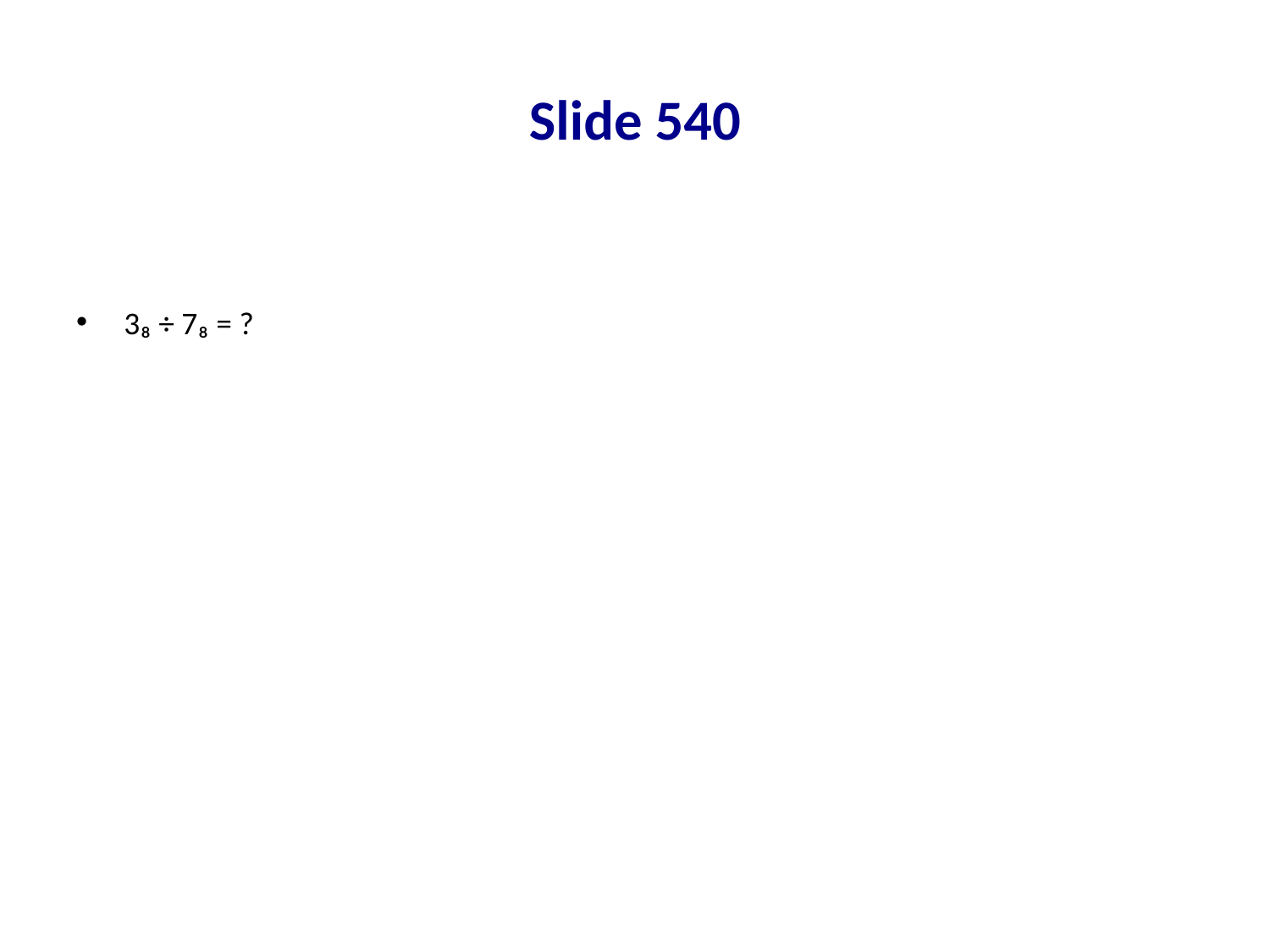

# Slide 540

3₈ ÷ 7₈ = ?